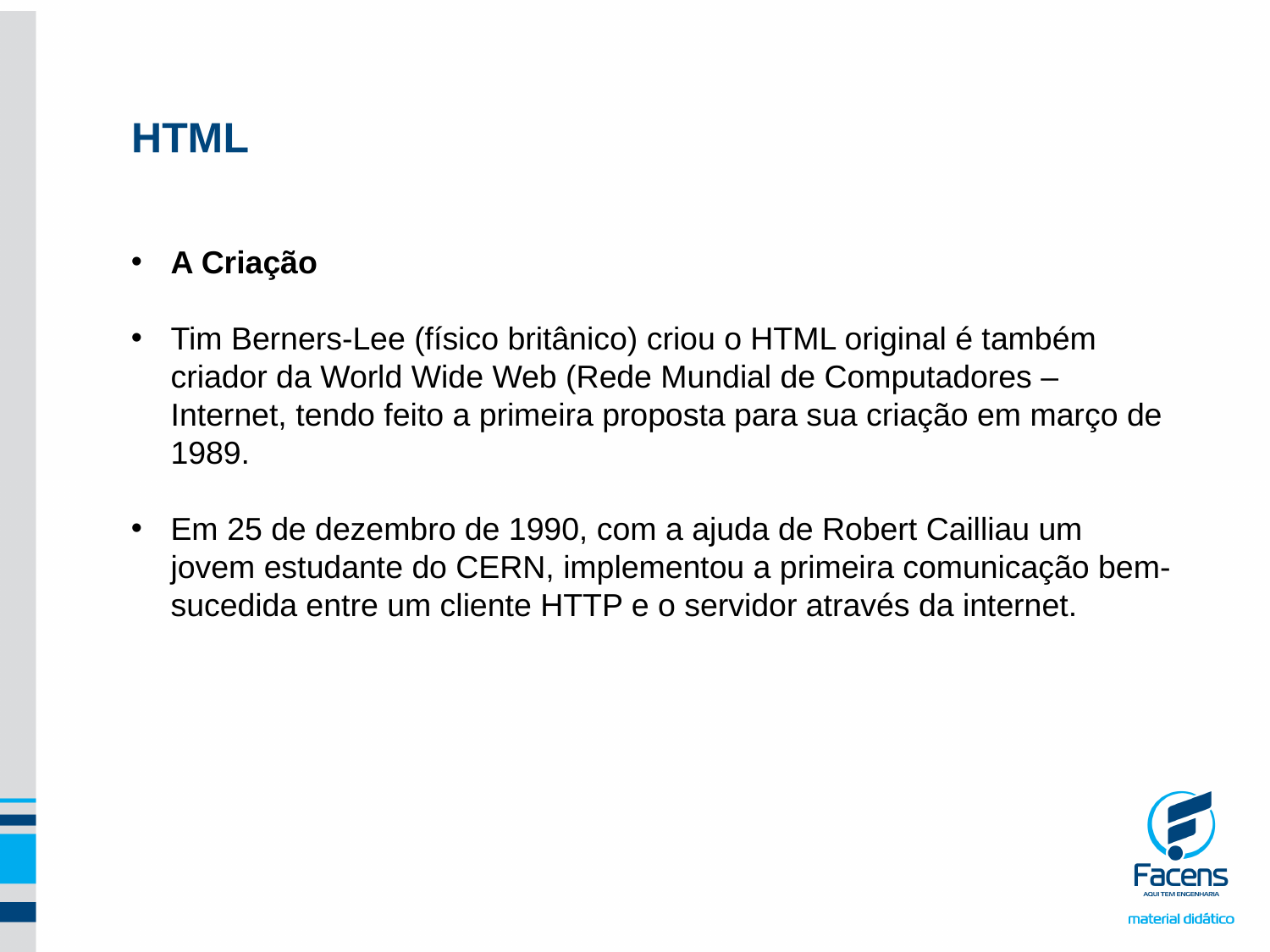

HTML

A Criação

Tim Berners-Lee (físico britânico) criou o HTML original é também criador da World Wide Web (Rede Mundial de Computadores – Internet, tendo feito a primeira proposta para sua criação em março de 1989.

Em 25 de dezembro de 1990, com a ajuda de Robert Cailliau um jovem estudante do CERN, implementou a primeira comunicação bem-sucedida entre um cliente HTTP e o servidor através da internet.